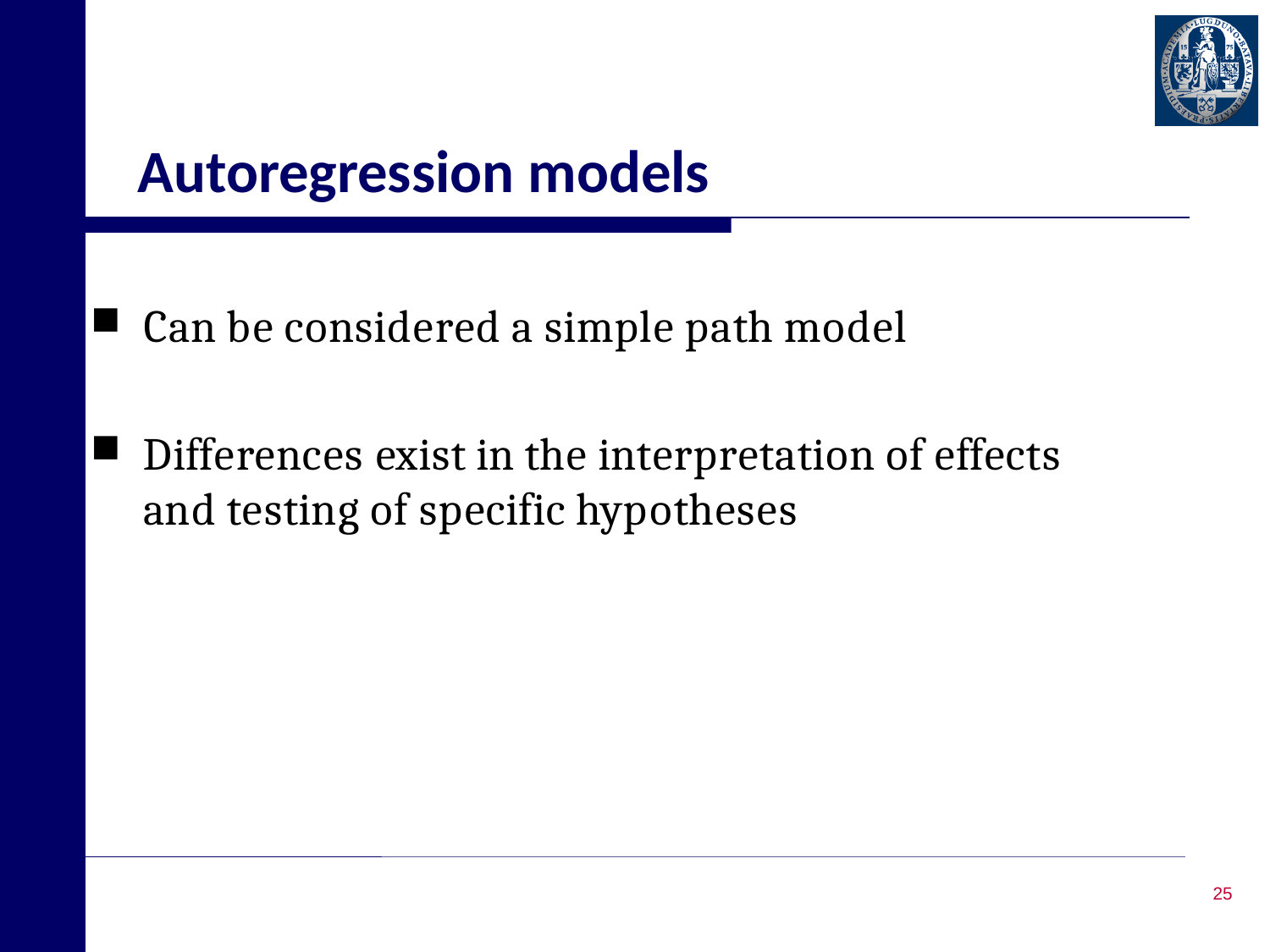

# Autoregression models
Can be considered a simple path model

Differences exist in the interpretation of effects and testing of specific hypotheses

25